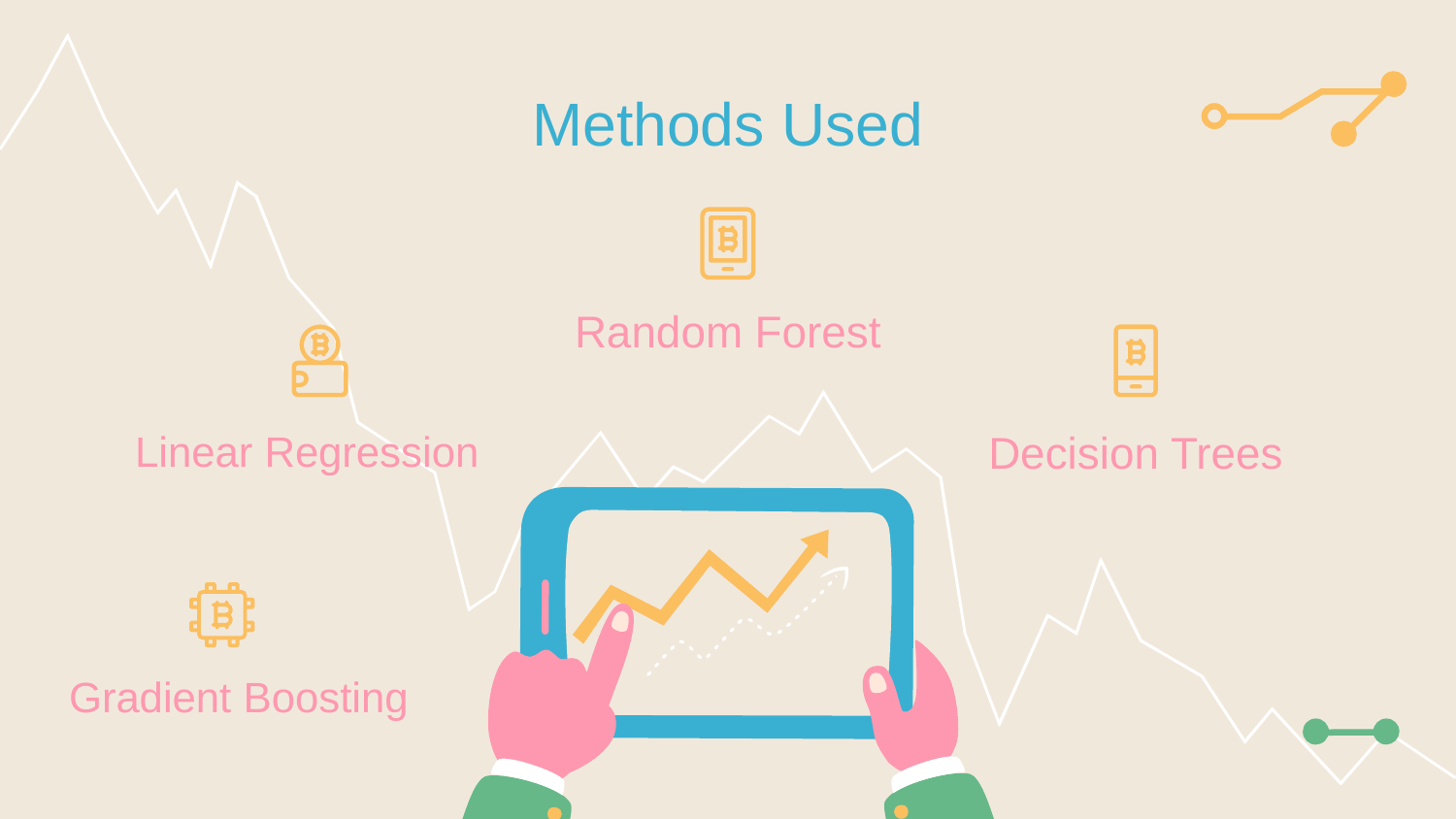

# Methods Used

Random Forest

Linear Regression
Decision Trees

Gradient Boosting